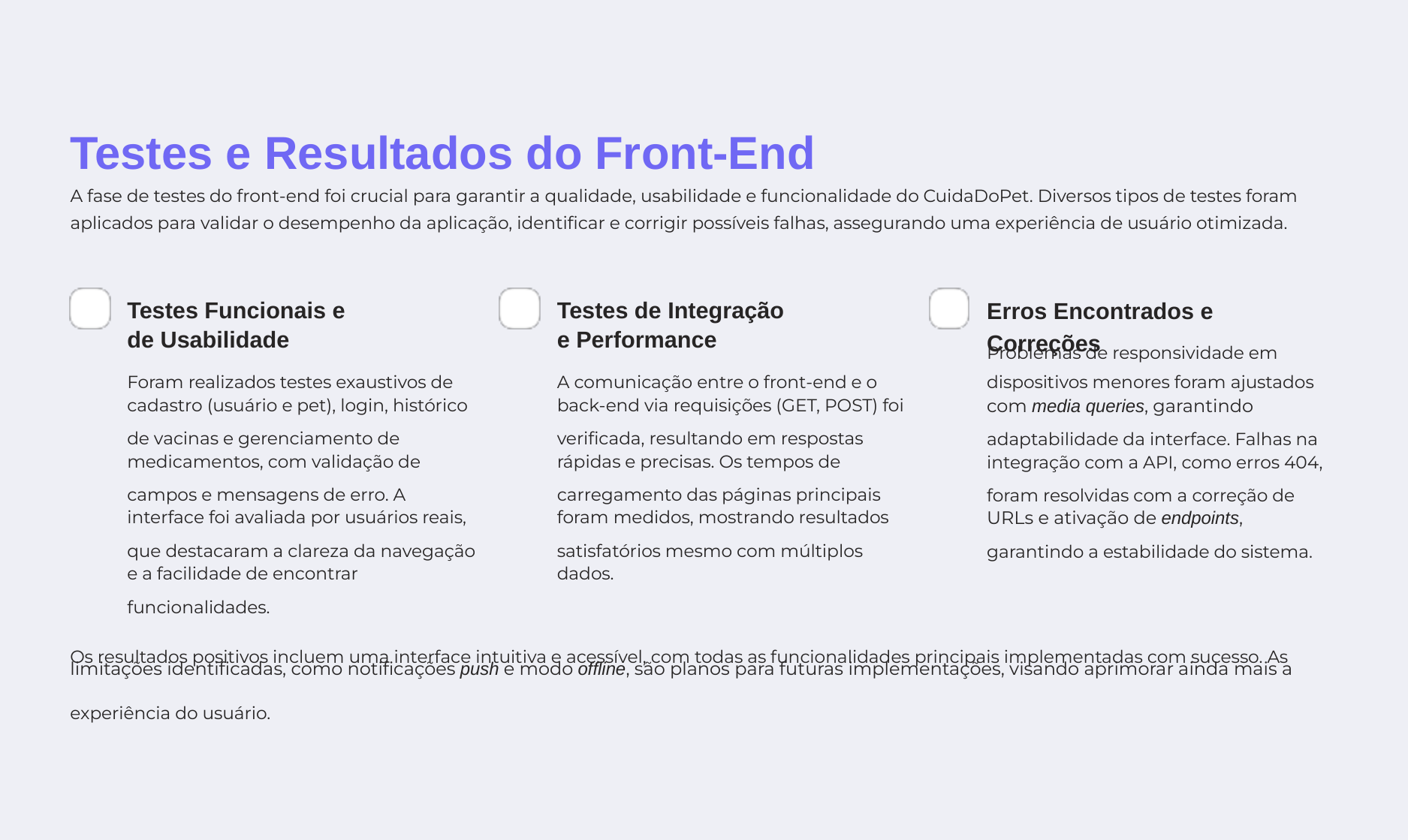

Testes e Resultados do Front-End
A fase de testes do front-end foi crucial para garantir a qualidade, usabilidade e funcionalidade do CuidaDoPet. Diversos tipos de testes foram aplicados para validar o desempenho da aplicação, identificar e corrigir possíveis falhas, assegurando uma experiência de usuário otimizada.

Erros Encontrados e Correções
Testes Funcionais e de Usabilidade
Testes de Integração e Performance
Problemas de responsividade em dispositivos menores foram ajustados
com media queries, garantindo
adaptabilidade da interface. Falhas na
integração com a API, como erros 404,
foram resolvidas com a correção de
URLs e ativação de endpoints,
garantindo a estabilidade do sistema.
Foram realizados testes exaustivos de
cadastro (usuário e pet), login, histórico
de vacinas e gerenciamento de
medicamentos, com validação de
campos e mensagens de erro. A
interface foi avaliada por usuários reais,
que destacaram a clareza da navegação
e a facilidade de encontrar
funcionalidades.
A comunicação entre o front-end e o
back-end via requisições (GET, POST) foi
verificada, resultando em respostas
rápidas e precisas. Os tempos de
carregamento das páginas principais
foram medidos, mostrando resultados
satisfatórios mesmo com múltiplos
dados.
Os resultados positivos incluem uma interface intuitiva e acessível, com todas as funcionalidades principais implementadas com sucesso. As
limitações identificadas, como notificações push e modo offline, são planos para futuras implementações, visando aprimorar ainda mais a
experiência do usuário.